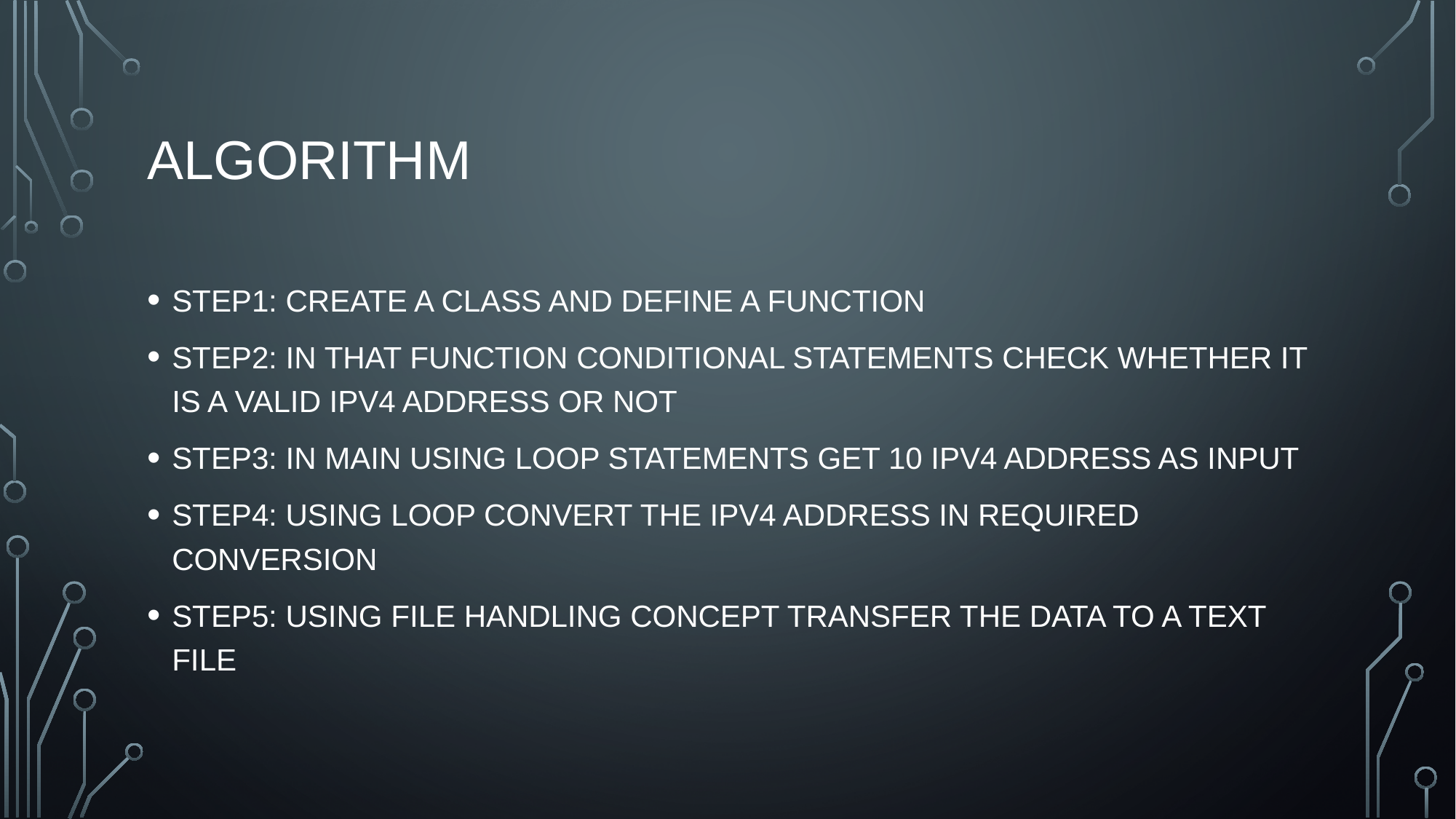

# Algorithm
STEP1: CREATE A CLASS AND DEFINE A FUNCTION
STEP2: IN THAT FUNCTION CONDITIONAL STATEMENTS CHECK WHETHER IT IS A VALID IPV4 ADDRESS OR NOT
STEP3: IN MAIN USING LOOP STATEMENTS GET 10 IPV4 ADDRESS AS INPUT
STEP4: USING LOOP CONVERT THE IPV4 ADDRESS IN REQUIRED CONVERSION
STEP5: USING FILE HANDLING CONCEPT TRANSFER THE DATA TO A TEXT FILE